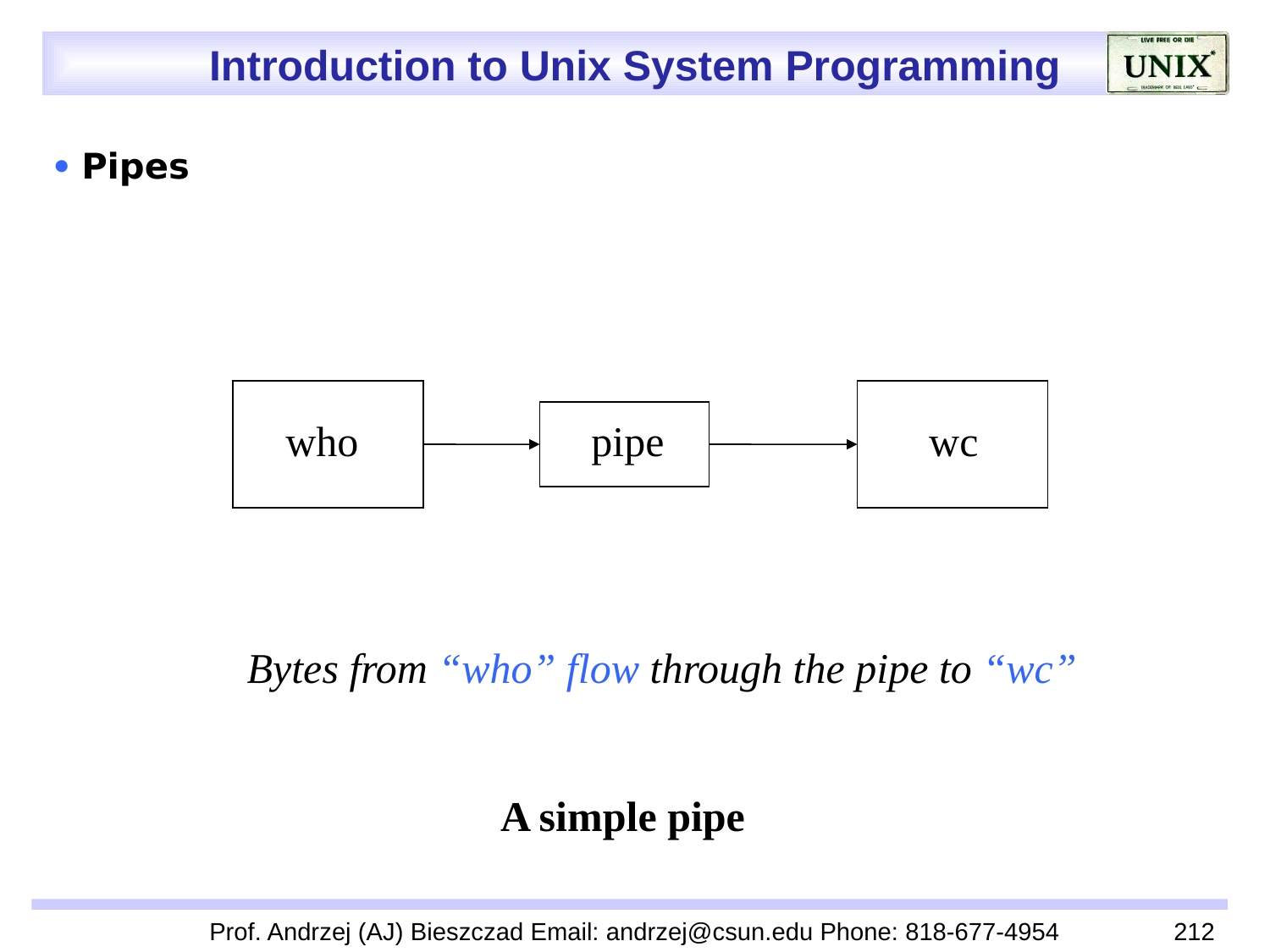

• Pipes

who                      pipe                         wc

Bytes from “who” flow through the pipe to “wc”
A simple pipe
Prof. Andrzej (AJ) Bieszczad Email: andrzej@csun.edu Phone: 818-677-4954
212